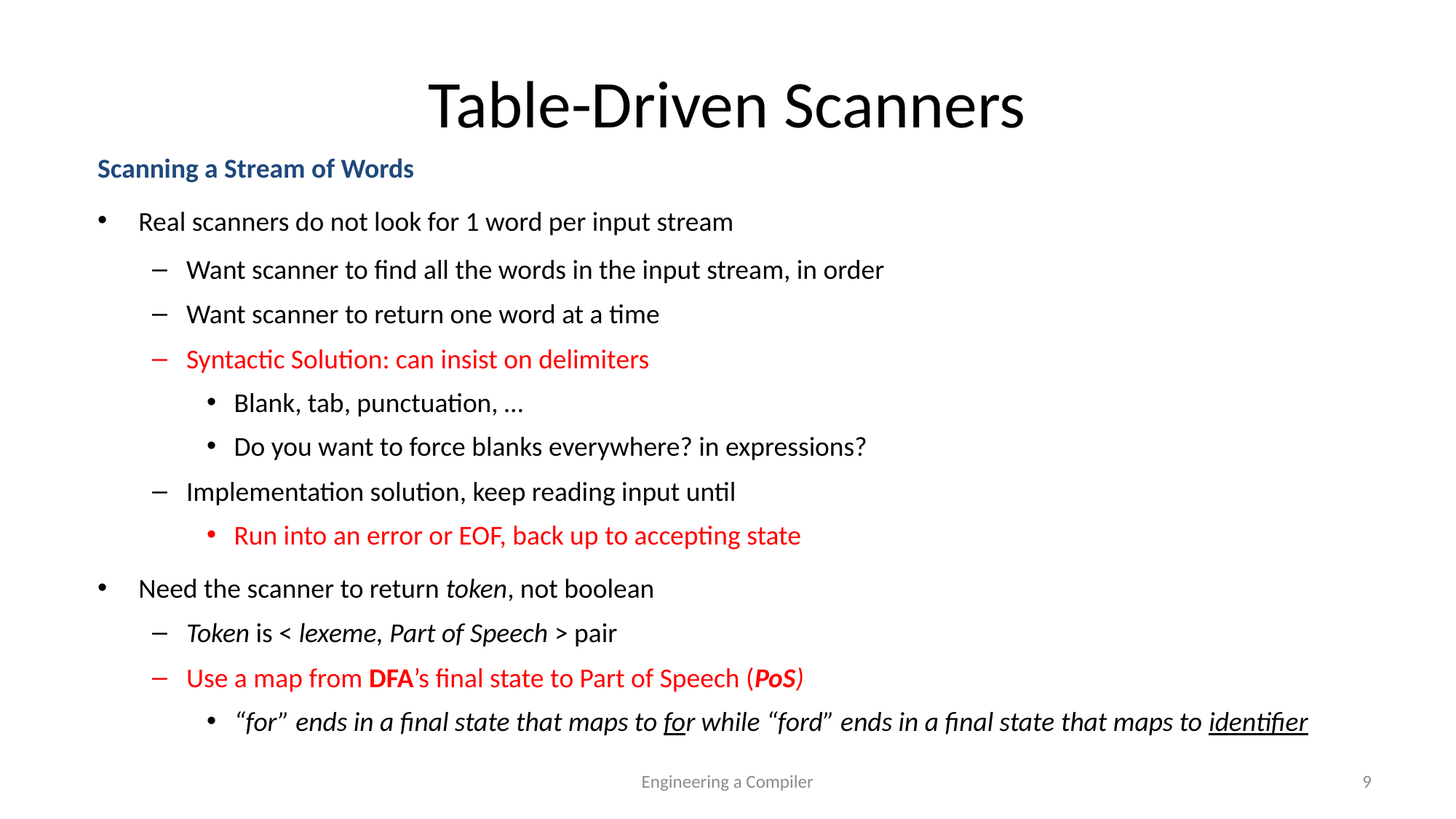

# Table-Driven Scanners
Scanning a Stream of Words
Real scanners do not look for 1 word per input stream
Want scanner to find all the words in the input stream, in order
Want scanner to return one word at a time
Syntactic Solution: can insist on delimiters
Blank, tab, punctuation, …
Do you want to force blanks everywhere? in expressions?
Implementation solution, keep reading input until
Run into an error or EOF, back up to accepting state
Need the scanner to return token, not boolean
Token is < lexeme, Part of Speech > pair
Use a map from DFA’s final state to Part of Speech (PoS)
“for” ends in a final state that maps to for while “ford” ends in a final state that maps to identifier
Engineering a Compiler
9